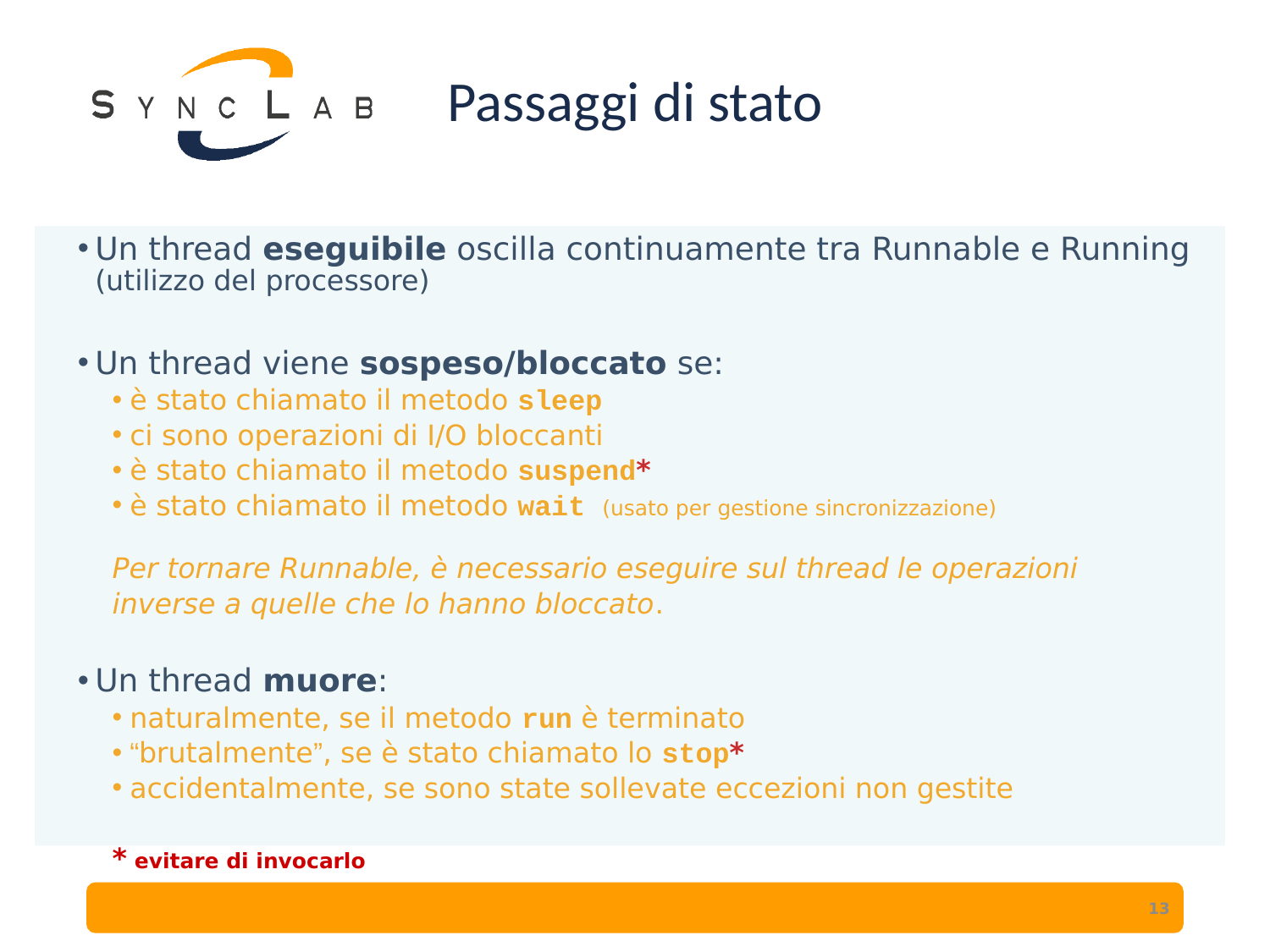

# Passaggi di stato

Un thread eseguibile oscilla continuamente tra Runnable e Running (utilizzo del processore)

Un thread viene sospeso/bloccato se:
è stato chiamato il metodo sleep
ci sono operazioni di I/O bloccanti
è stato chiamato il metodo suspend*
è stato chiamato il metodo wait (usato per gestione sincronizzazione)

Per tornare Runnable, è necessario eseguire sul thread le operazioni
inverse a quelle che lo hanno bloccato.

Un thread muore:
naturalmente, se il metodo run è terminato
“brutalmente”, se è stato chiamato lo stop*
accidentalmente, se sono state sollevate eccezioni non gestite

* evitare di invocarlo
13